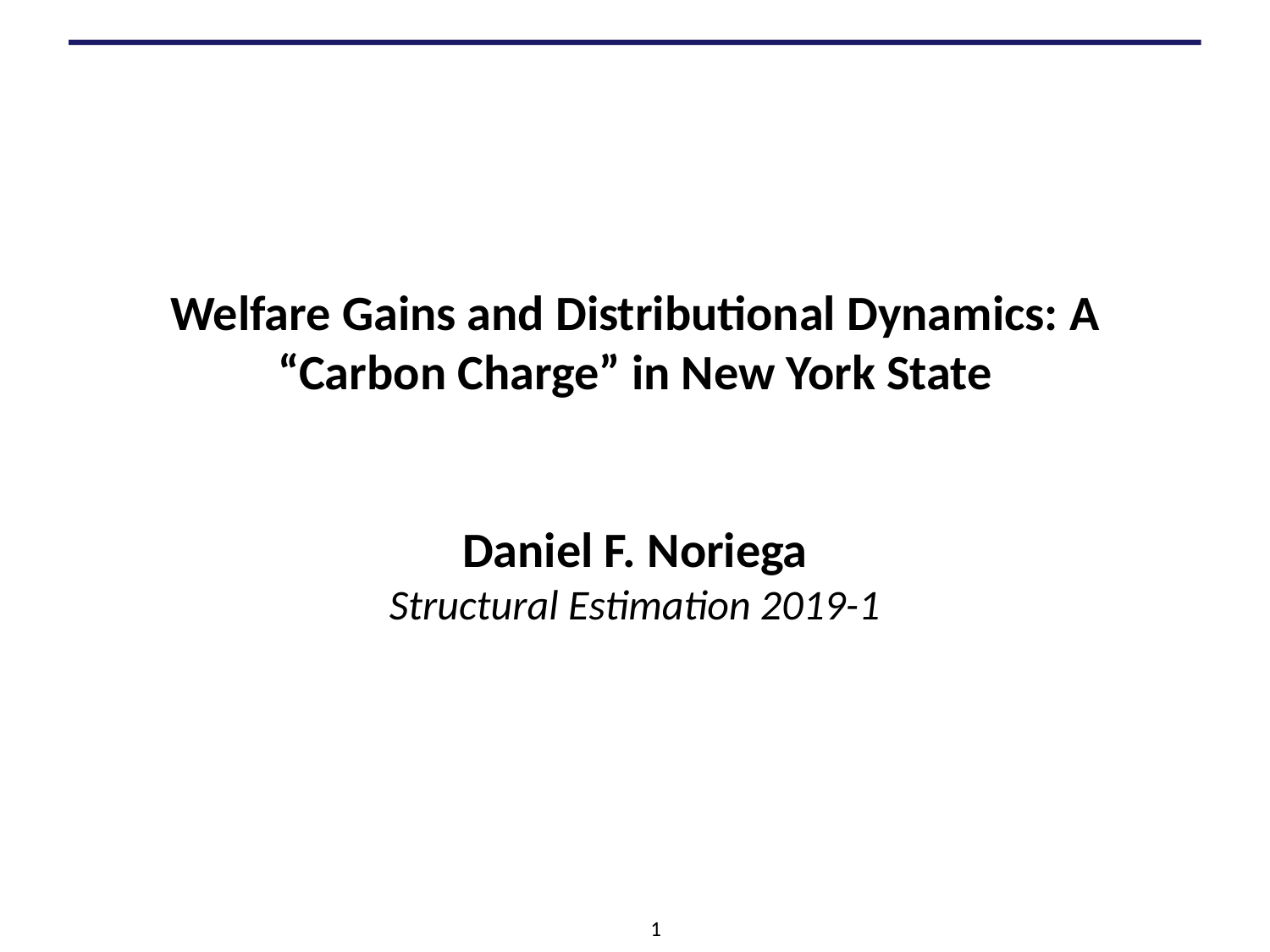

# Welfare Gains and Distributional Dynamics: A “Carbon Charge” in New York State Daniel F. Noriega Structural Estimation 2019-1